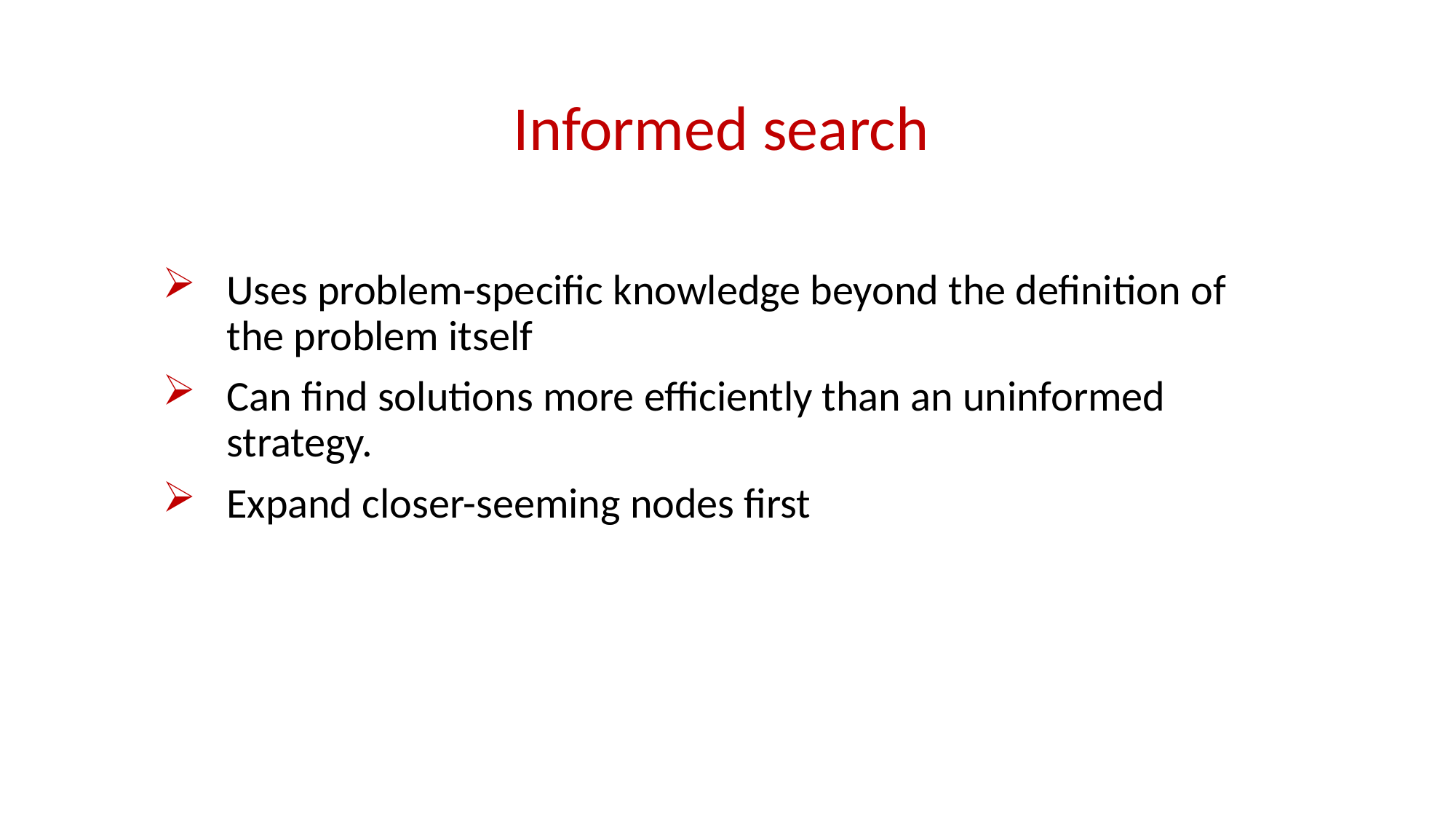

# Informed search
Uses problem-specific knowledge beyond the definition of the problem itself
Can find solutions more efficiently than an uninformed strategy.
Expand closer-seeming nodes first